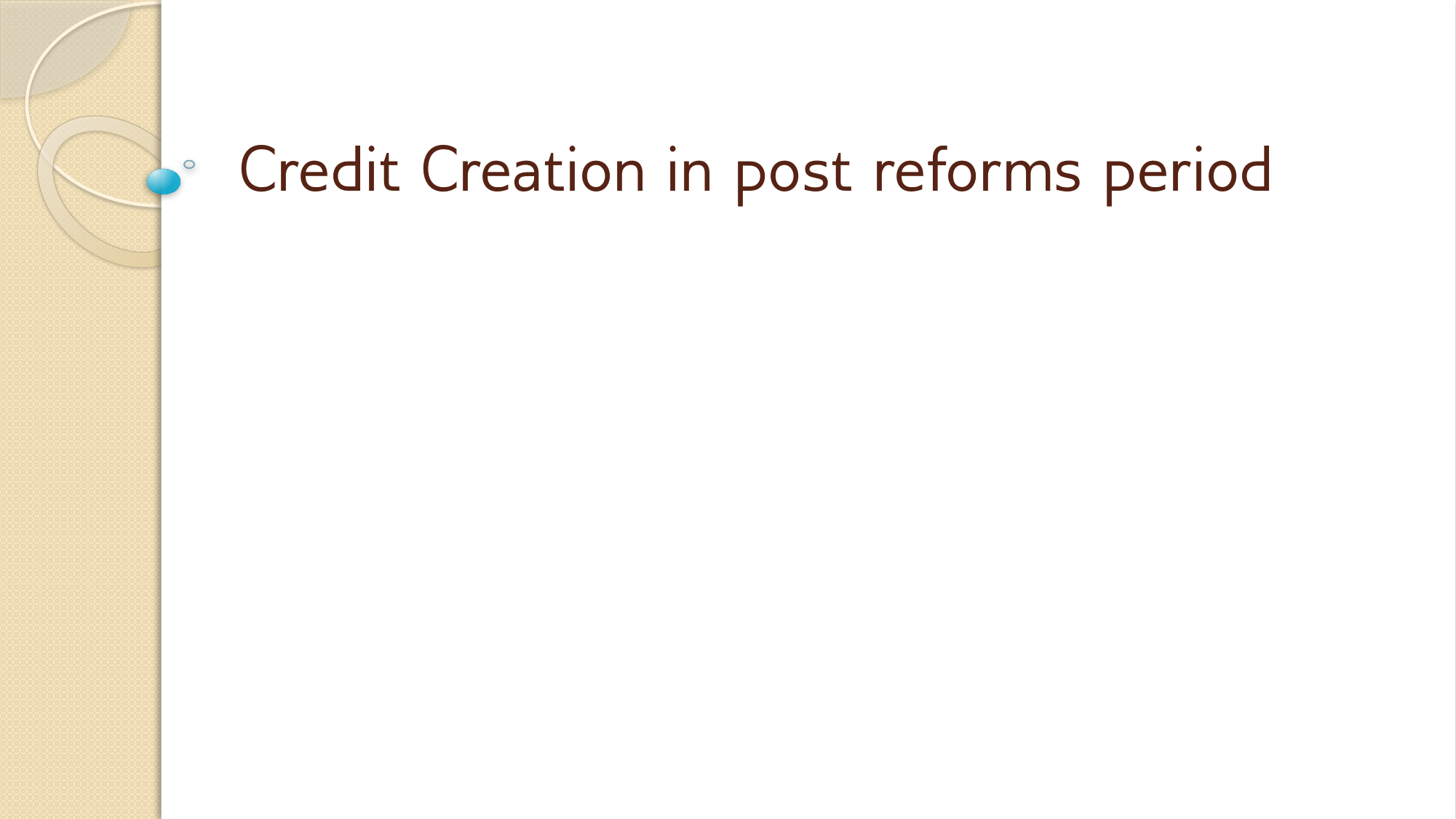

# Credit Creation in post reforms period